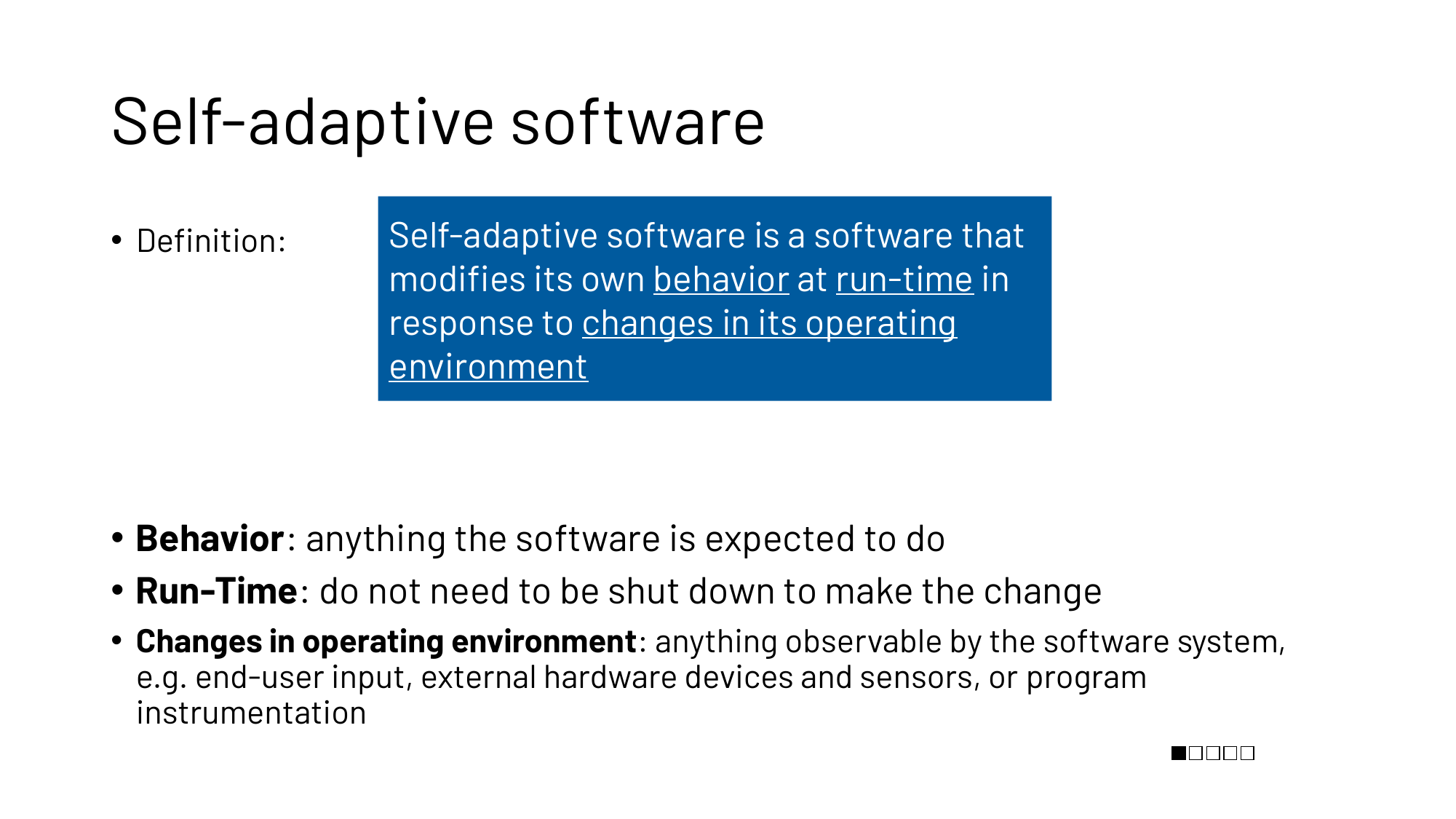

# Self-adaptive software
Self-adaptive software is a software that modifies its own behavior at run-time in response to changes in its operating environment
Definition:

Behavior: anything the software is expected to do
Run-Time: do not need to be shut down to make the change
Changes in operating environment: anything observable by the software system, e.g. end-user input, external hardware devices and sensors, or program instrumentation